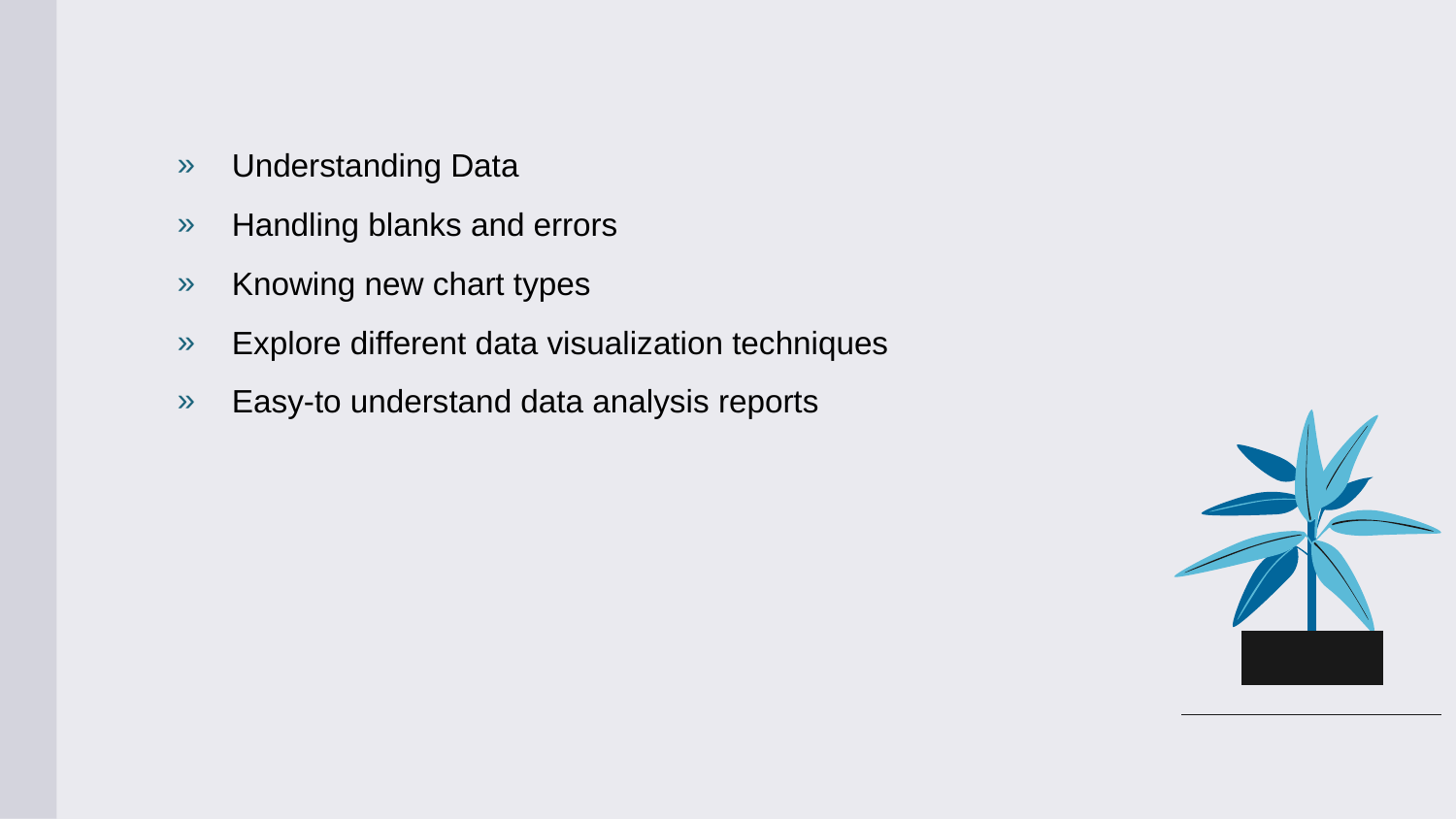

Understanding Data
Handling blanks and errors
Knowing new chart types
Explore different data visualization techniques
Easy-to understand data analysis reports